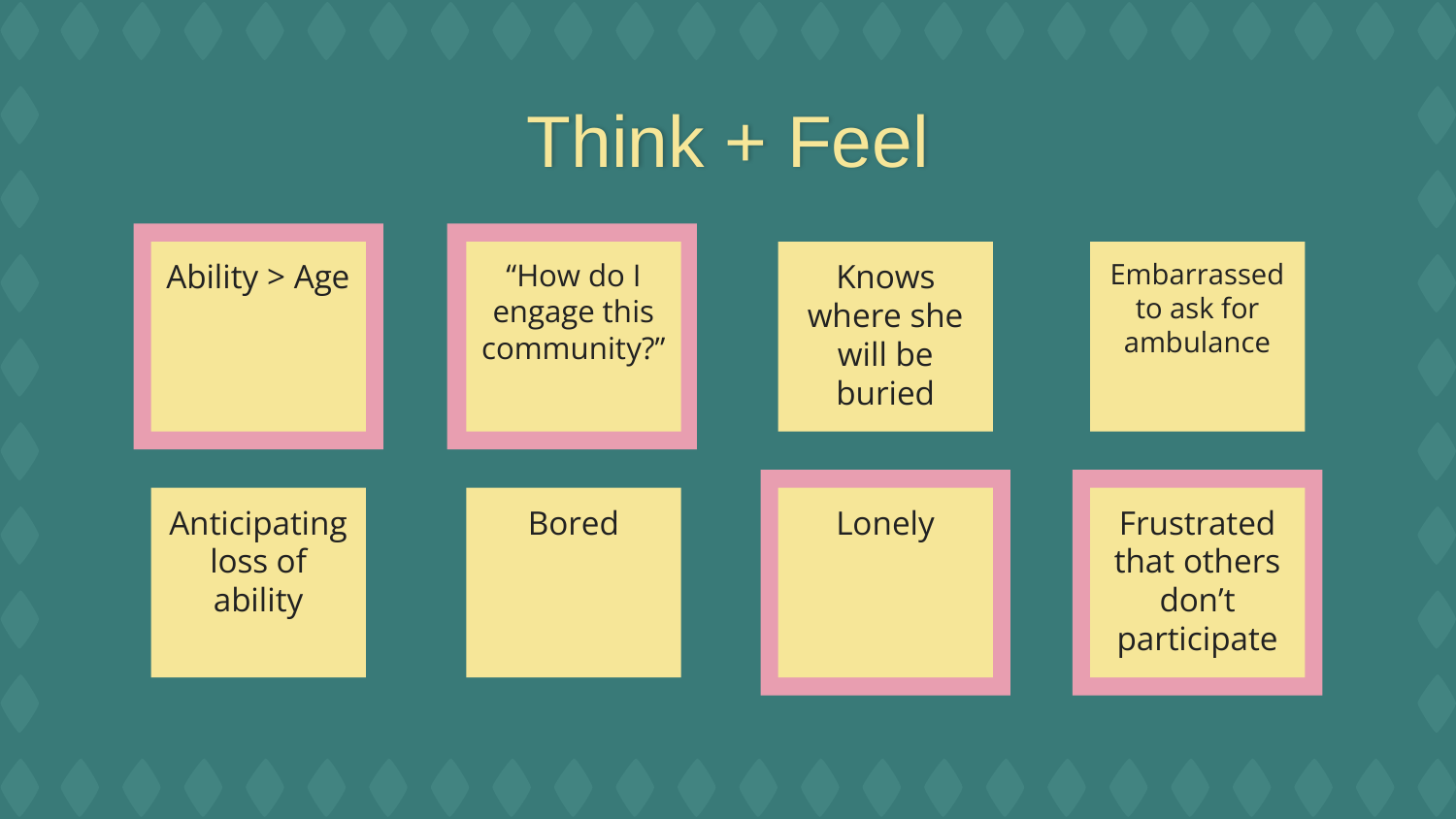

# Think + Feel

Ability > Age
“How do I engage this community?”
Knows where she will be buried
Embarrassed to ask for ambulance

Anticipating loss of ability
Bored
Lonely
Frustrated that others don’t participate